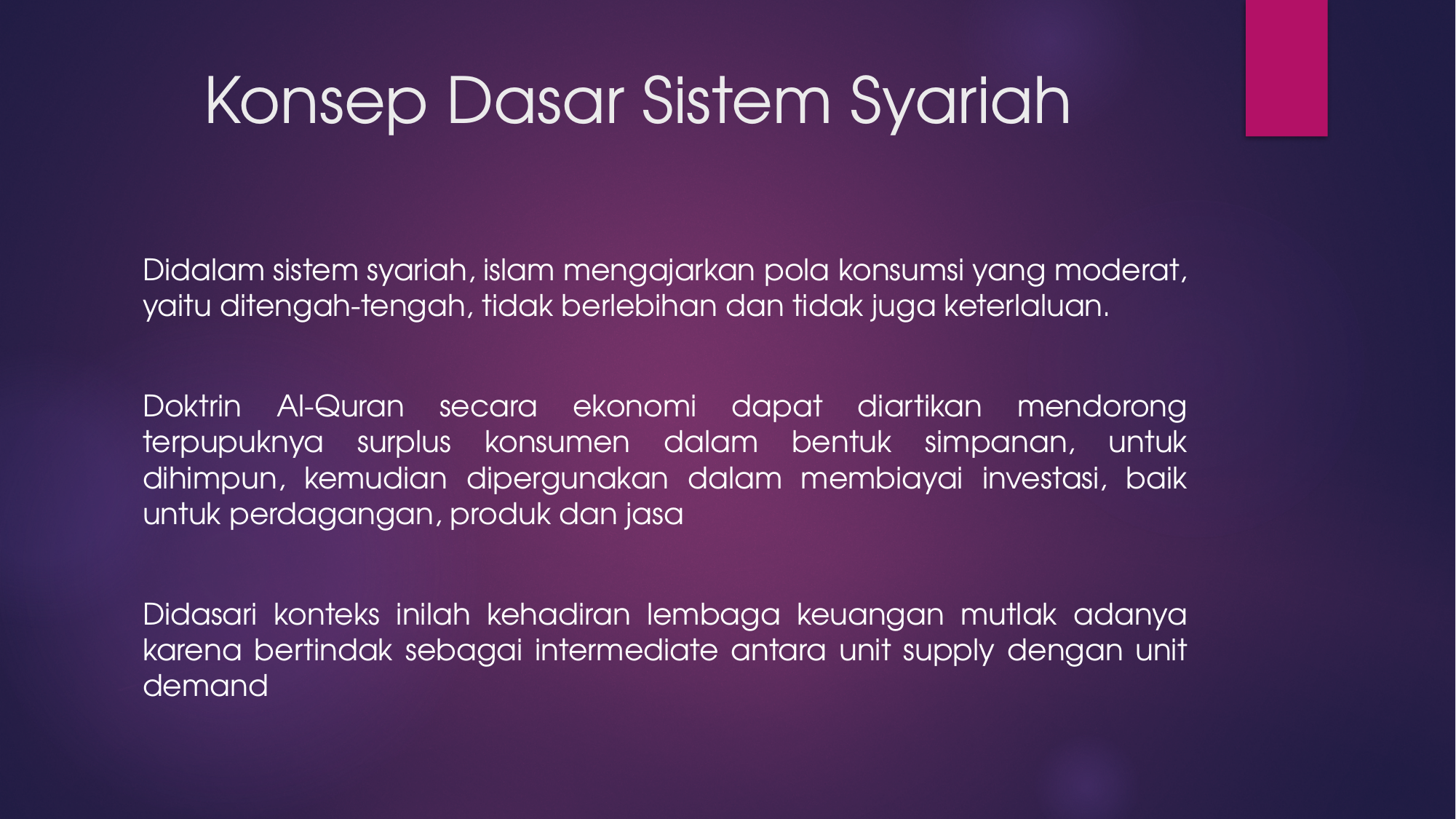

# Konsep Dasar Sistem Syariah
Didalam sistem syariah, islam mengajarkan pola konsumsi yang moderat, yaitu ditengah-tengah, tidak berlebihan dan tidak juga keterlaluan.

Doktrin Al-Quran secara ekonomi dapat diartikan mendorong terpupuknya surplus konsumen dalam bentuk simpanan, untuk dihimpun, kemudian dipergunakan dalam membiayai investasi, baik untuk perdagangan, produk dan jasa

Didasari konteks inilah kehadiran lembaga keuangan mutlak adanya karena bertindak sebagai intermediate antara unit supply dengan unit demand